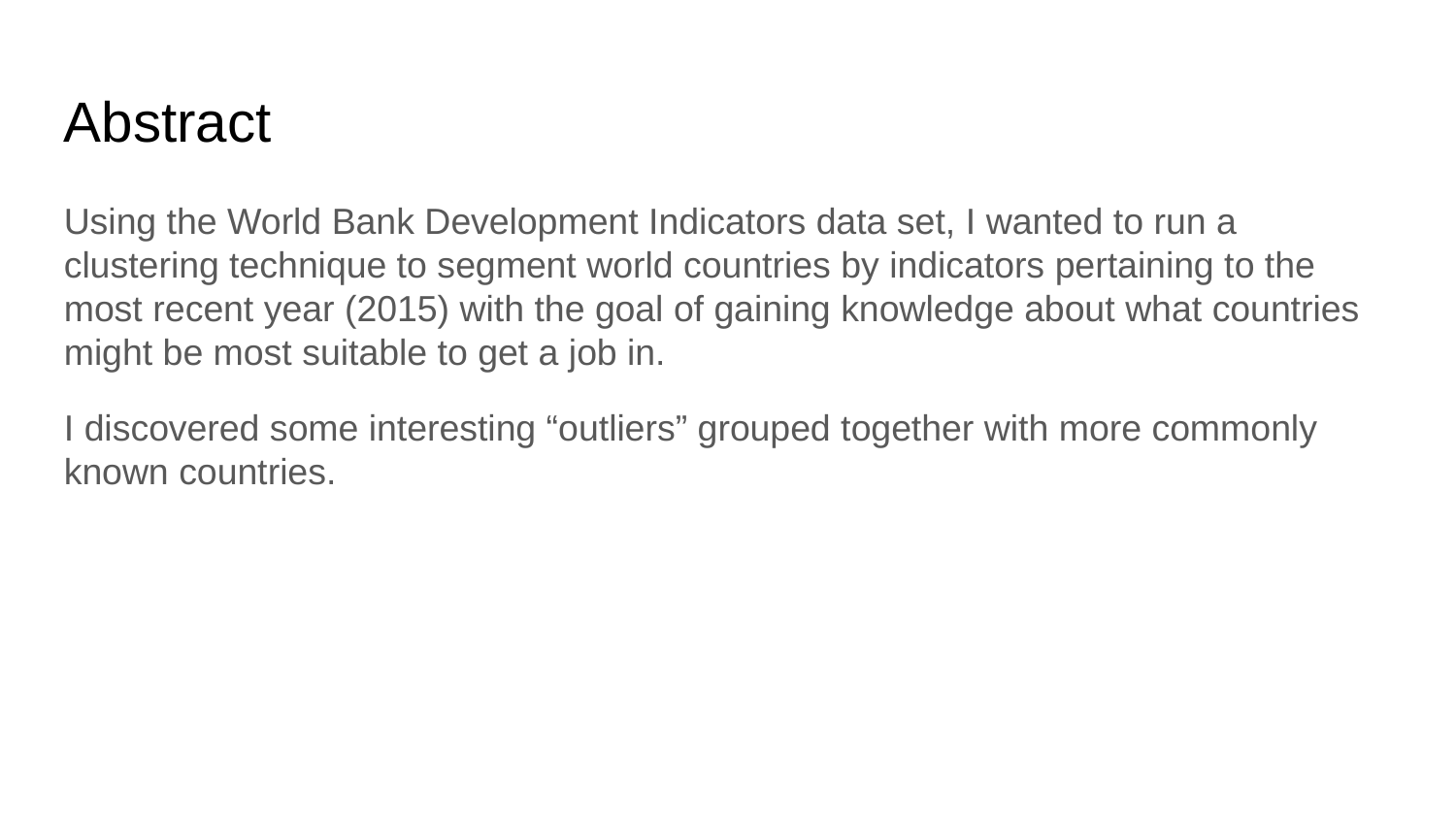

Abstract
Using the World Bank Development Indicators data set, I wanted to run a clustering technique to segment world countries by indicators pertaining to the most recent year (2015) with the goal of gaining knowledge about what countries might be most suitable to get a job in.
I discovered some interesting “outliers” grouped together with more commonly known countries.